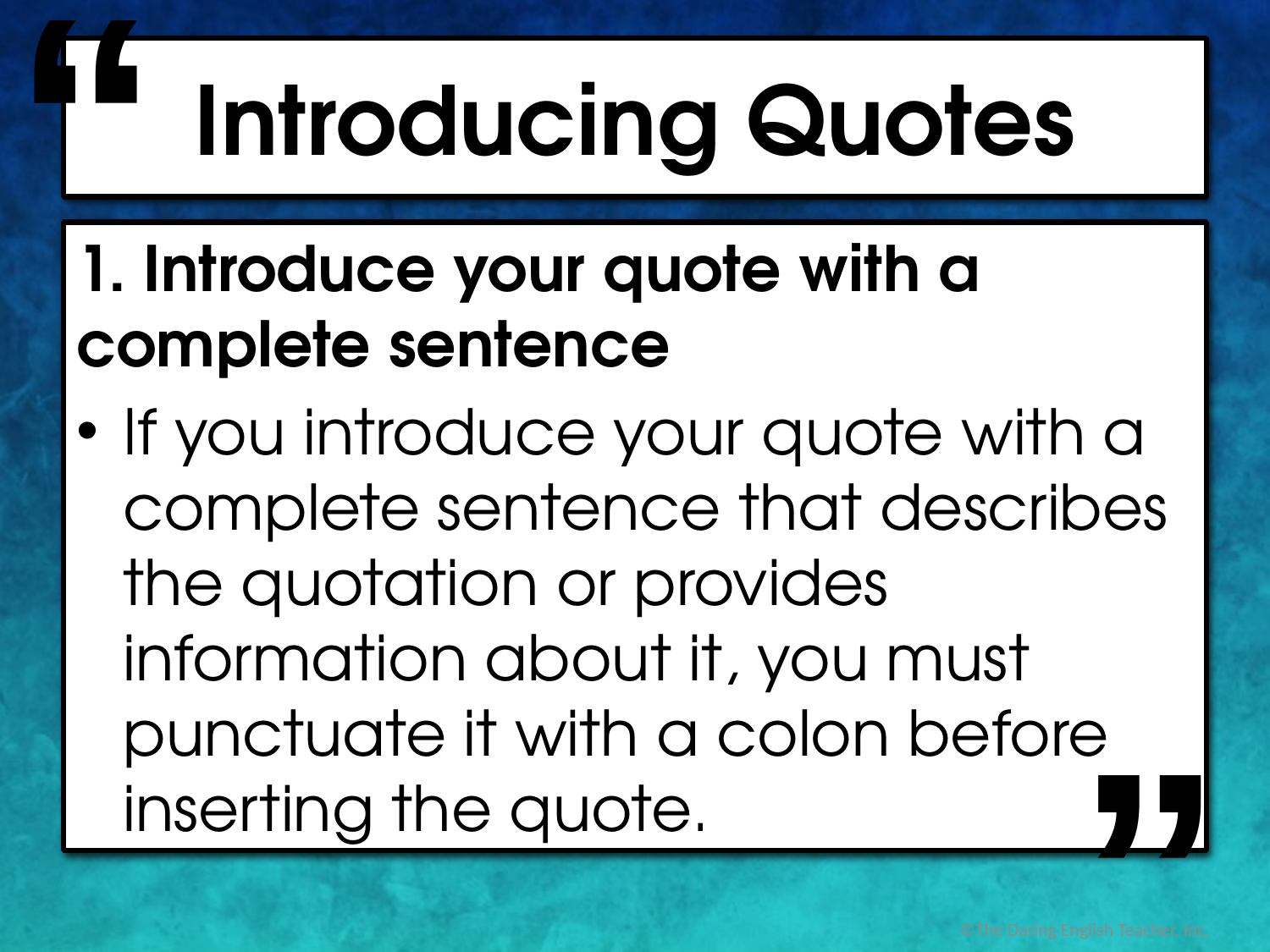

“
# Introducing Quotes
1. Introduce your quote with a complete sentence
If you introduce your quote with a complete sentence that describes the quotation or provides information about it, you must punctuate it with a colon before inserting the quote.

”